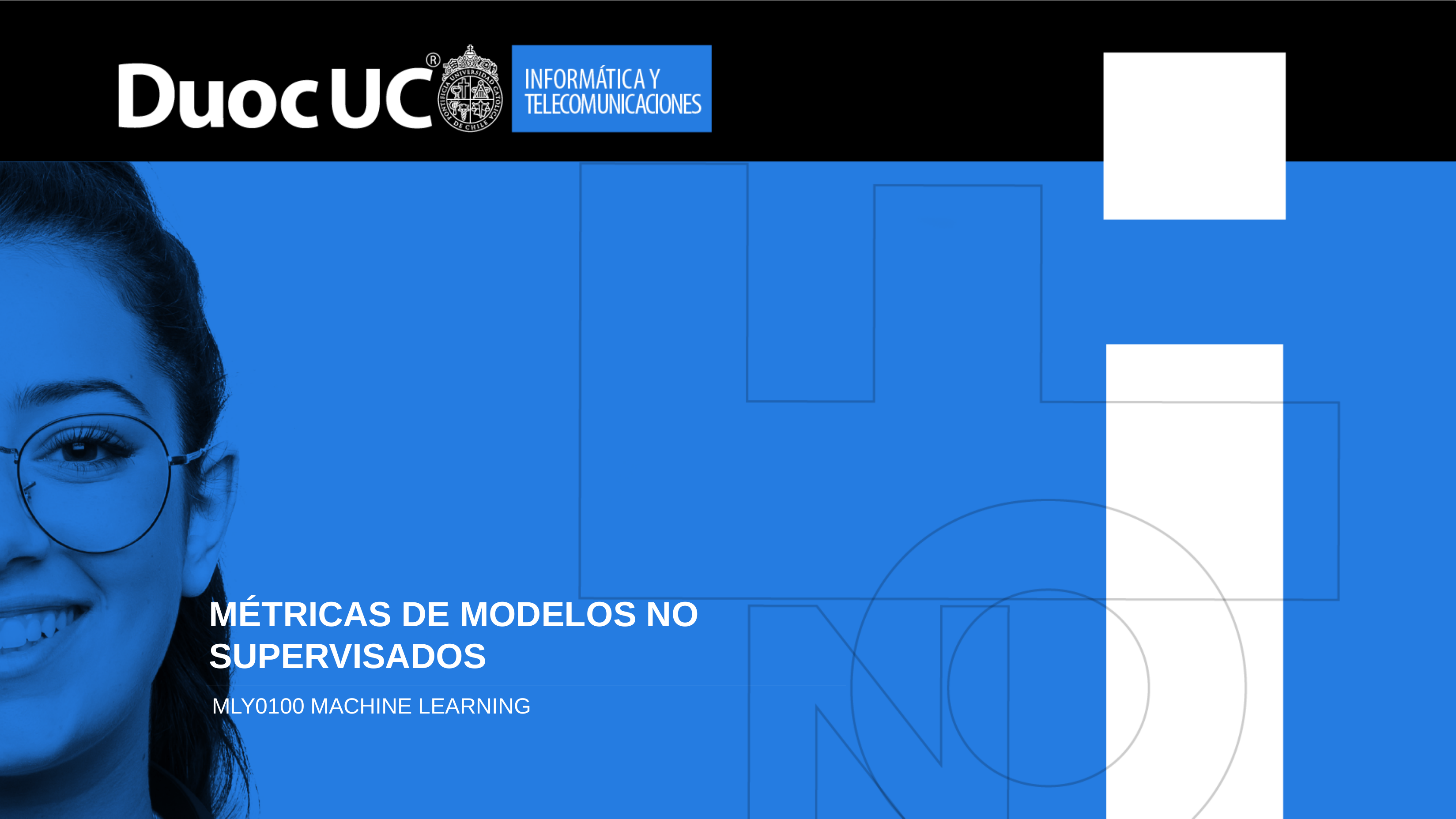

# MÉTRICAS DE MODELOS NO SUPERVISADOS
MLY0100 MACHINE LEARNING